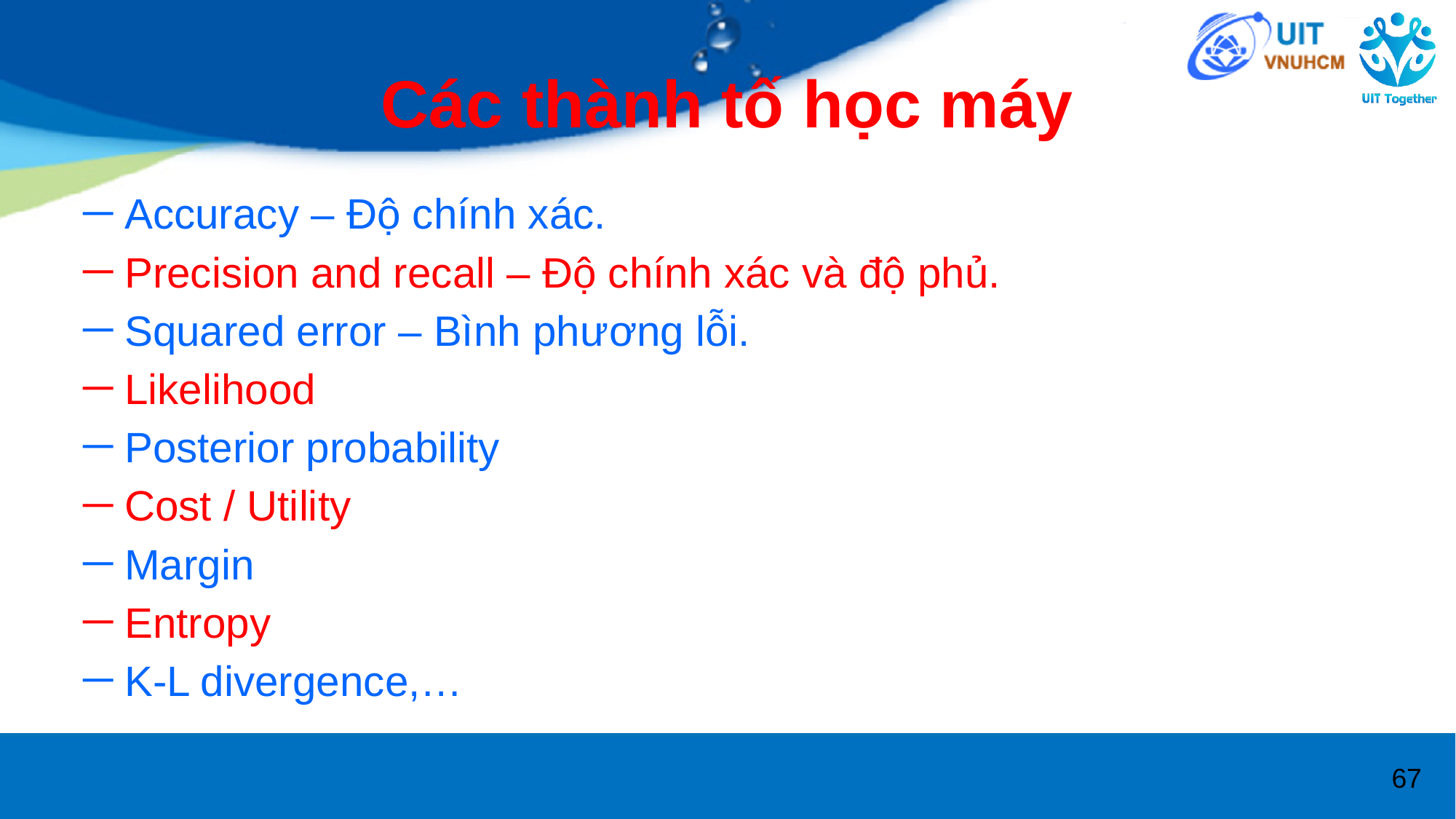

# Các thành tố học máy
Accuracy – Độ chính xác.
Precision and recall – Độ chính xác và độ phủ.
Squared error – Bình phương lỗi.
Likelihood
Posterior probability
Cost / Utility
Margin
Entropy
K-L divergence,…